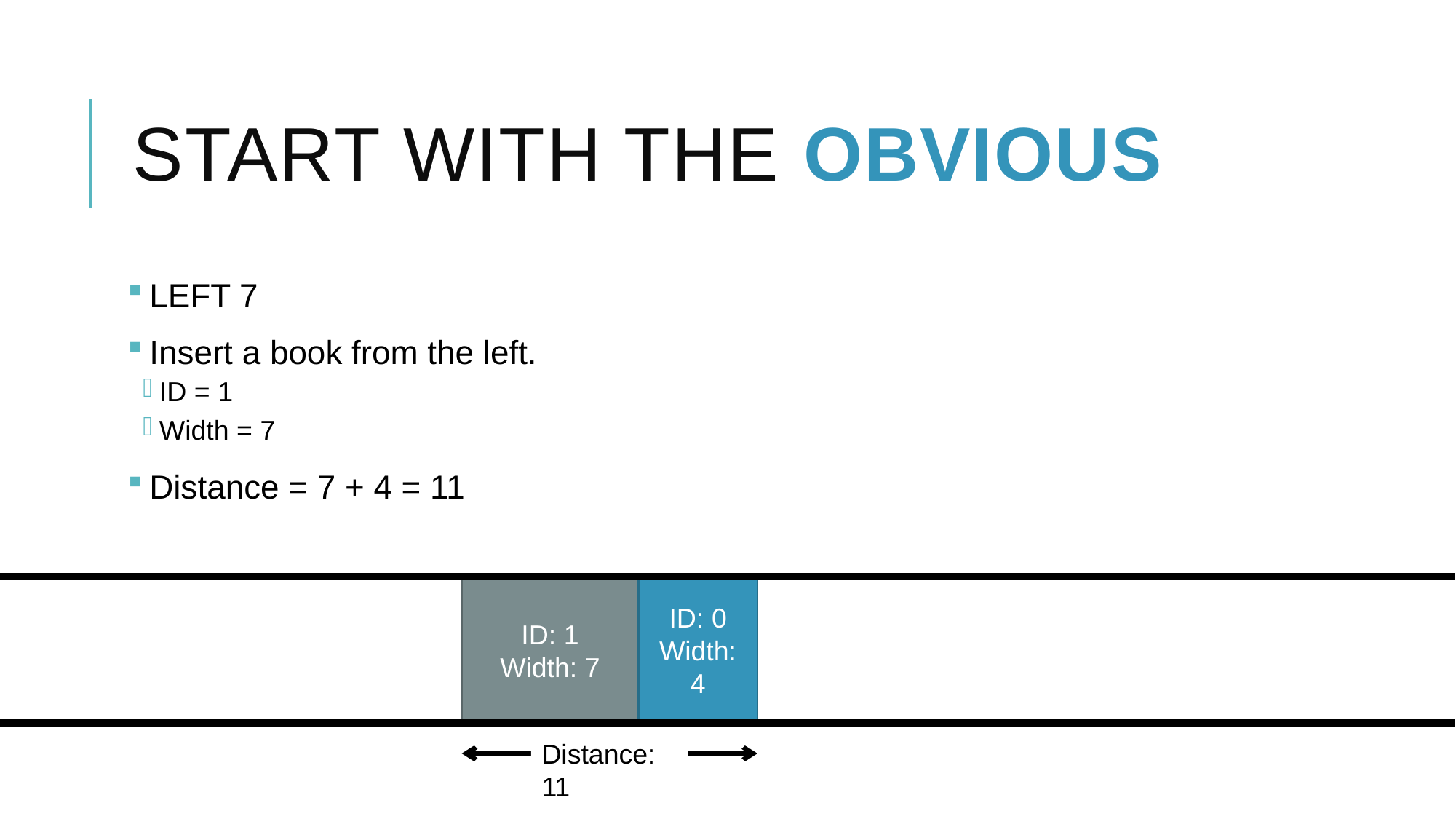

# Start with the obvious
LEFT 7
Insert a book from the left.
ID = 1
Width = 7
Distance = 7 + 4 = 11
ID: 1
Width: 7
ID: 0
Width: 4
Distance: 11